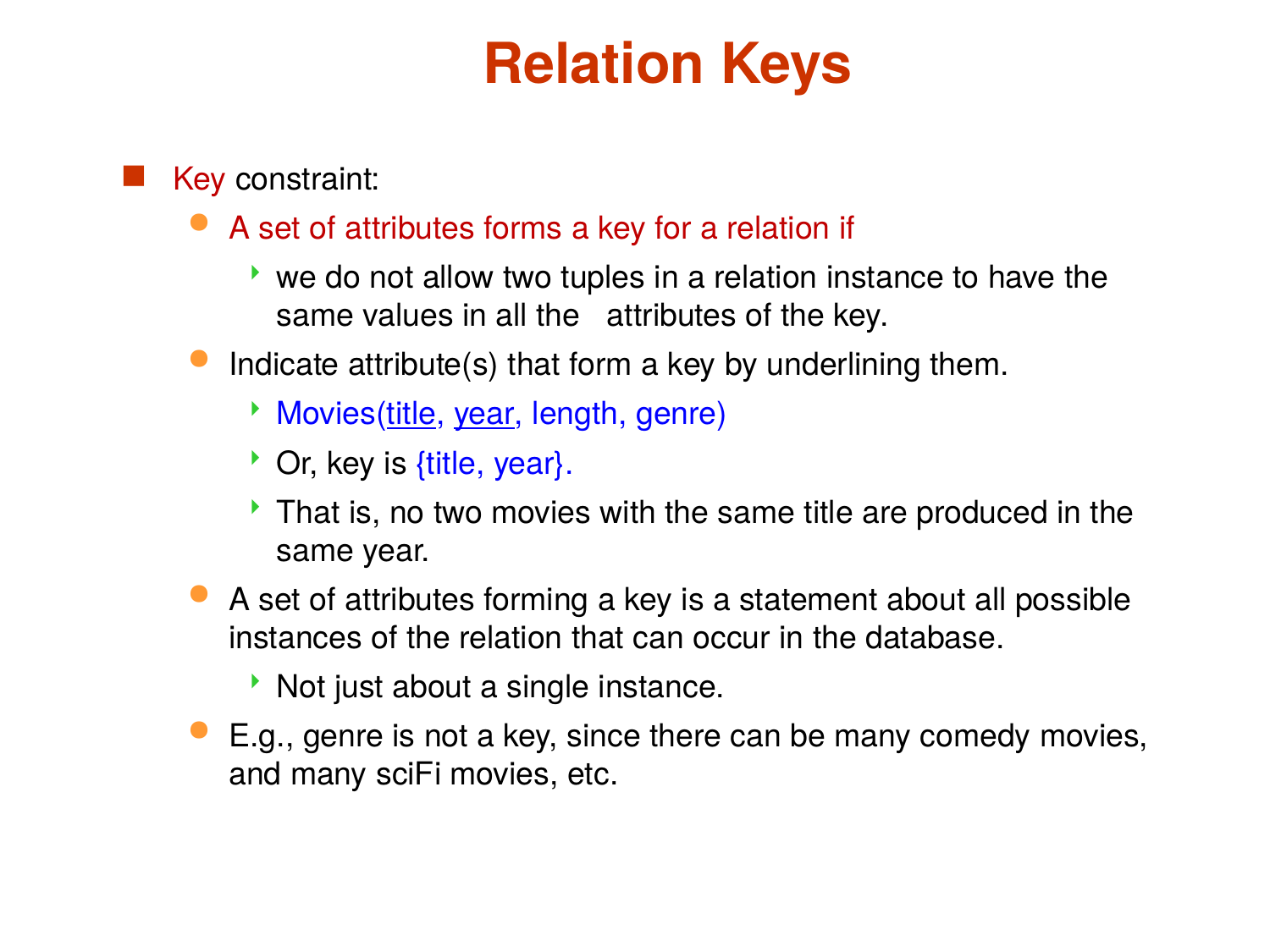

# Relation Keys
Key constraint:
A set of attributes forms a key for a relation if
we do not allow two tuples in a relation instance to have the same values in all the   attributes of the key.
Indicate attribute(s) that form a key by underlining them.
Movies(title, year, length, genre)
Or, key is {title, year}.
That is, no two movies with the same title are produced in the same year.
A set of attributes forming a key is a statement about all possible instances of the relation that can occur in the database.
Not just about a single instance.
E.g., genre is not a key, since there can be many comedy movies, and many sciFi movies, etc.